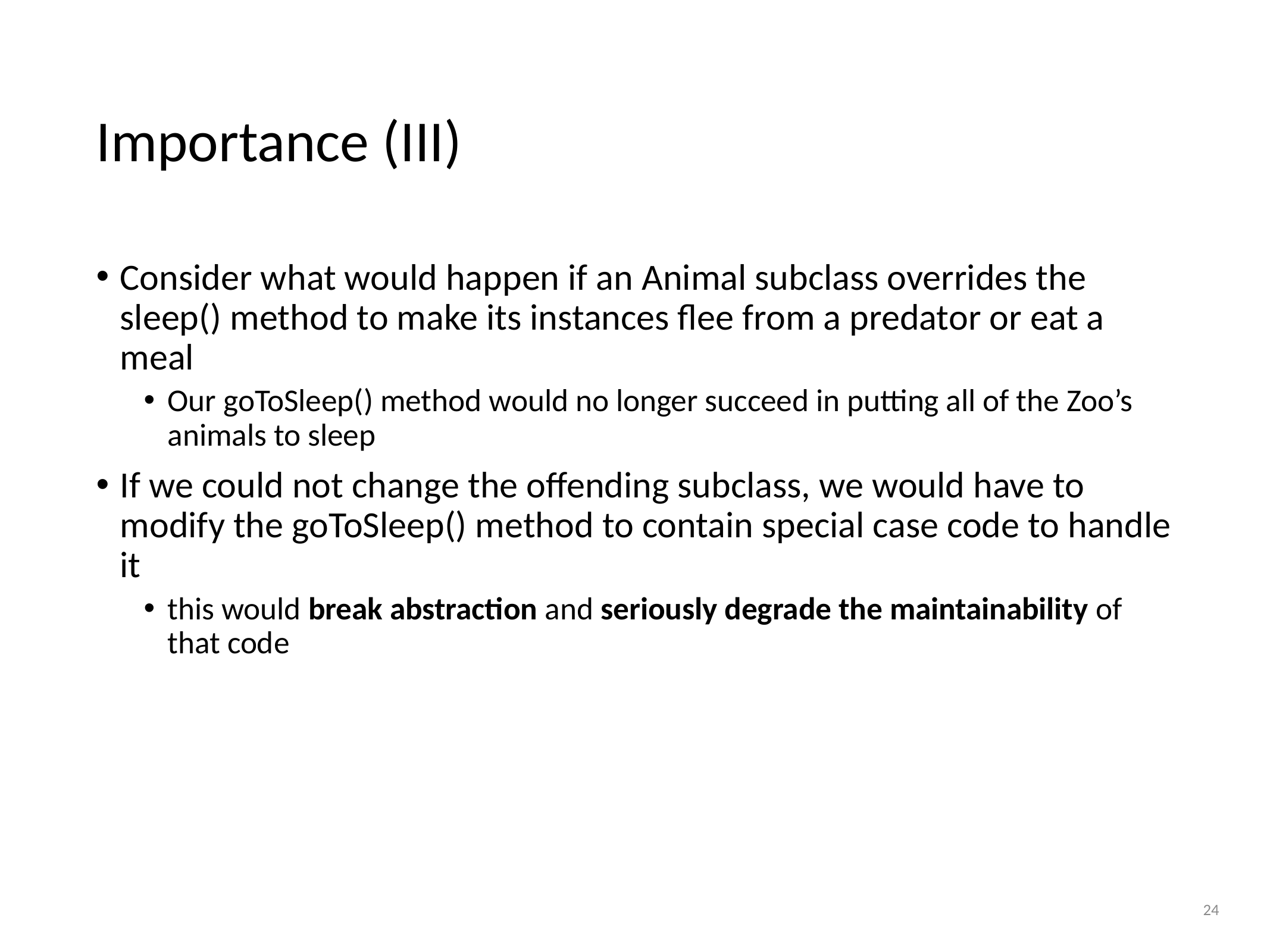

# Importance (III)
Consider what would happen if an Animal subclass overrides the sleep() method to make its instances flee from a predator or eat a meal
Our goToSleep() method would no longer succeed in putting all of the Zoo’s animals to sleep
If we could not change the offending subclass, we would have to modify the goToSleep() method to contain special case code to handle it
this would break abstraction and seriously degrade the maintainability of that code
24